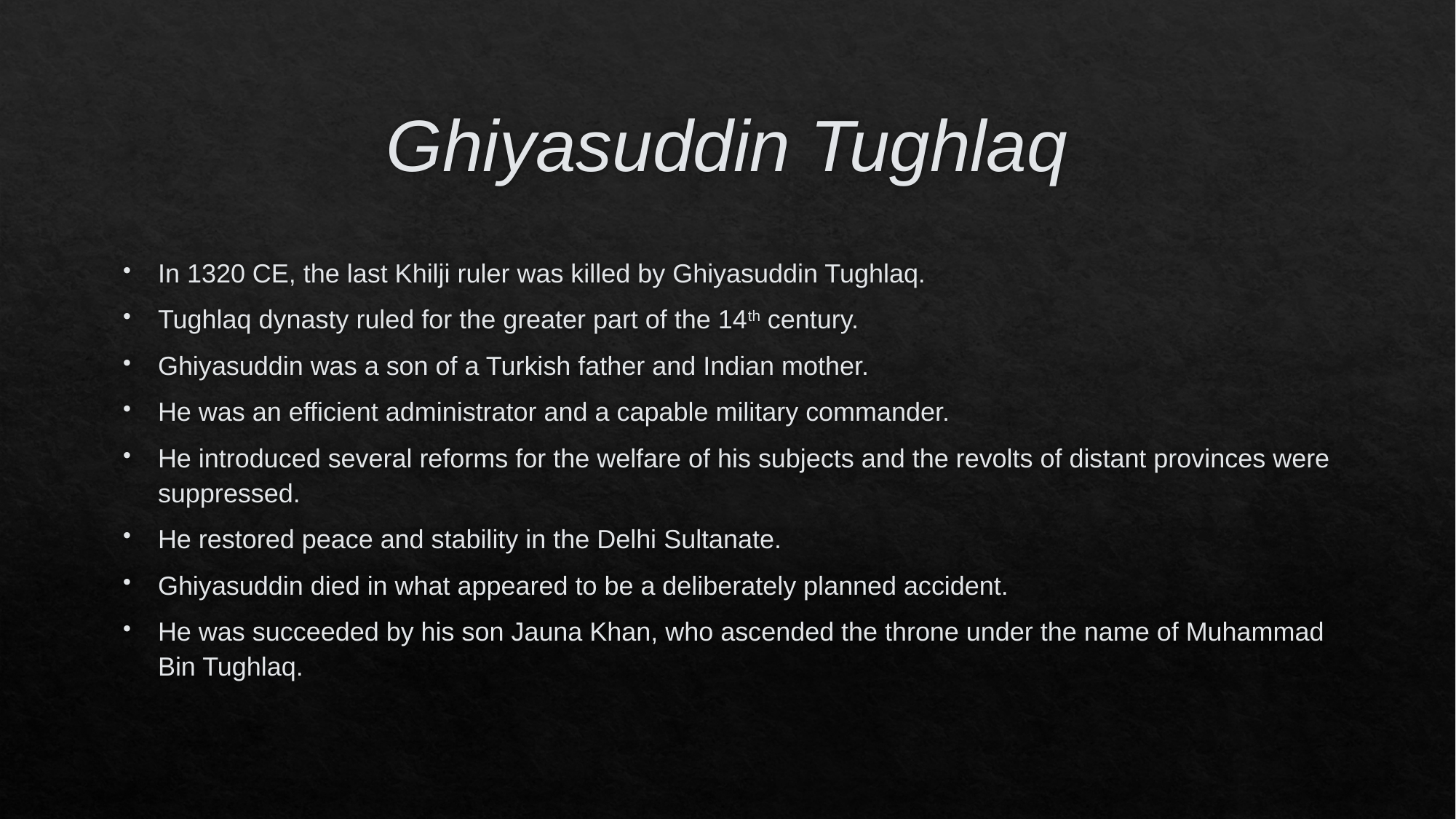

# Ghiyasuddin Tughlaq
In 1320 CE, the last Khilji ruler was killed by Ghiyasuddin Tughlaq.
Tughlaq dynasty ruled for the greater part of the 14th century.
Ghiyasuddin was a son of a Turkish father and Indian mother.
He was an efficient administrator and a capable military commander.
He introduced several reforms for the welfare of his subjects and the revolts of distant provinces were suppressed.
He restored peace and stability in the Delhi Sultanate.
Ghiyasuddin died in what appeared to be a deliberately planned accident.
He was succeeded by his son Jauna Khan, who ascended the throne under the name of Muhammad Bin Tughlaq.